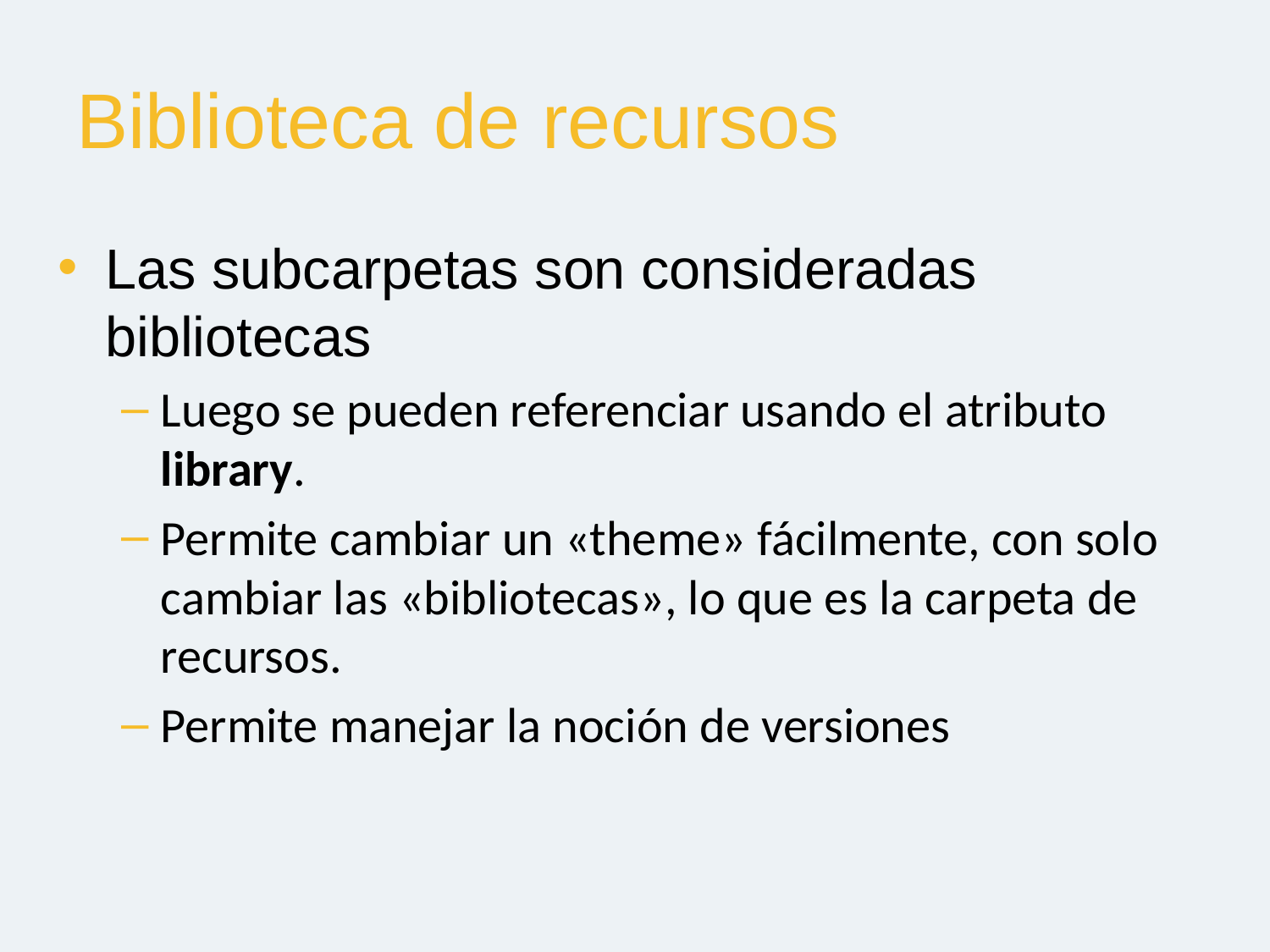

# Biblioteca de recursos
Las subcarpetas son consideradas bibliotecas
Luego se pueden referenciar usando el atributo library.
Permite cambiar un «theme» fácilmente, con solo cambiar las «bibliotecas», lo que es la carpeta de recursos.
Permite manejar la noción de versiones